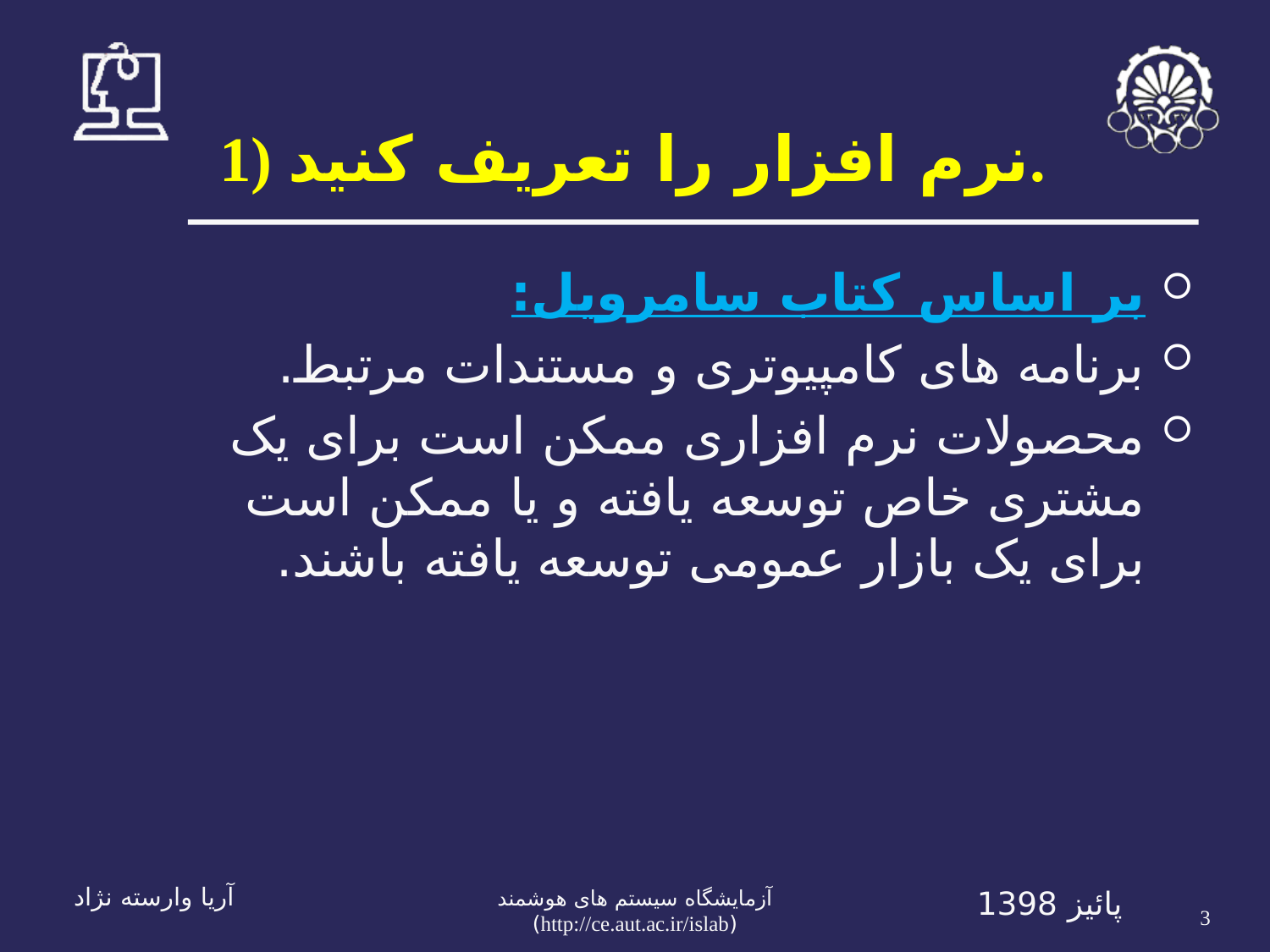

# 1) نرم افزار را تعریف کنید.
بر اساس کتاب سامرویل:
برنامه های کامپیوتری و مستندات مرتبط.
محصولات نرم افزاری ممکن است برای یک مشتری خاص توسعه یافته و یا ممکن است برای یک بازار عمومی توسعه یافته باشند.

3
آریا وارسته نژاد
پائیز 1398
آزمايشگاه سيستم های هوشمند (http://ce.aut.ac.ir/islab)